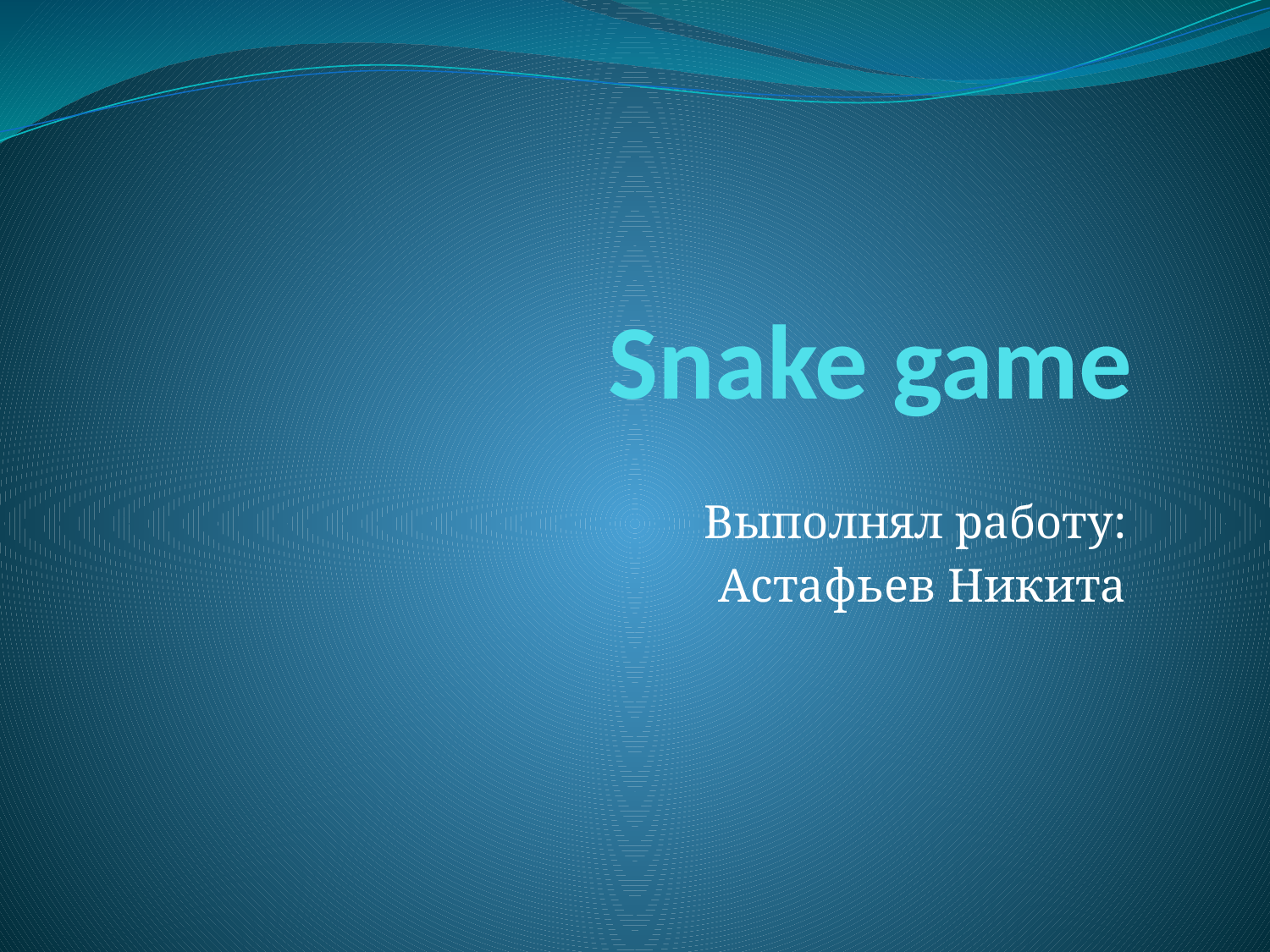

# Snake game
Выполнял работу:
Астафьев Никита